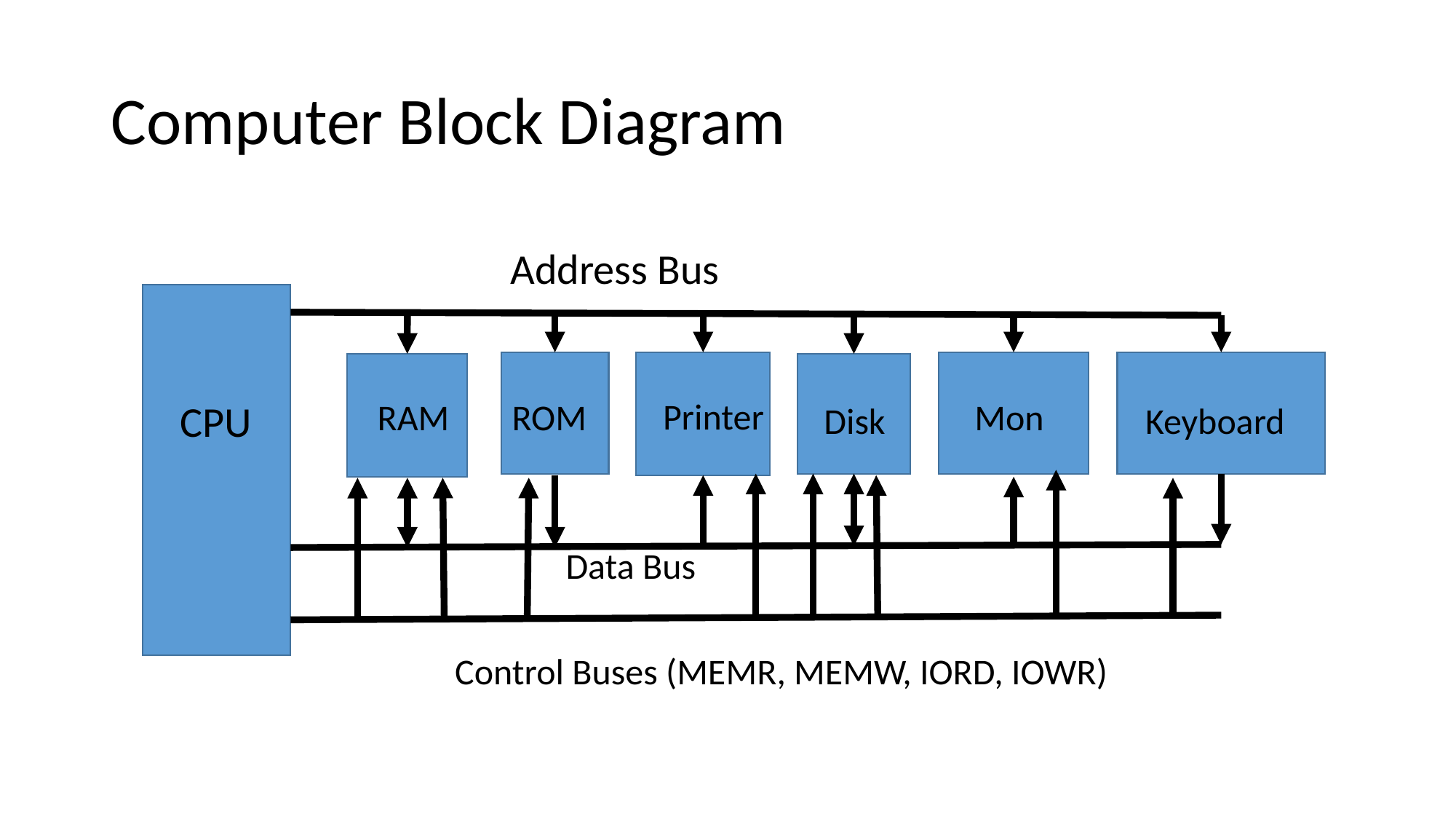

# Computer Block Diagram

Address Bus

Printer
CPU
RAM
ROM
Mon
Keyboard
Disk
Data Bus
Control Buses (MEMR, MEMW, IORD, IOWR)